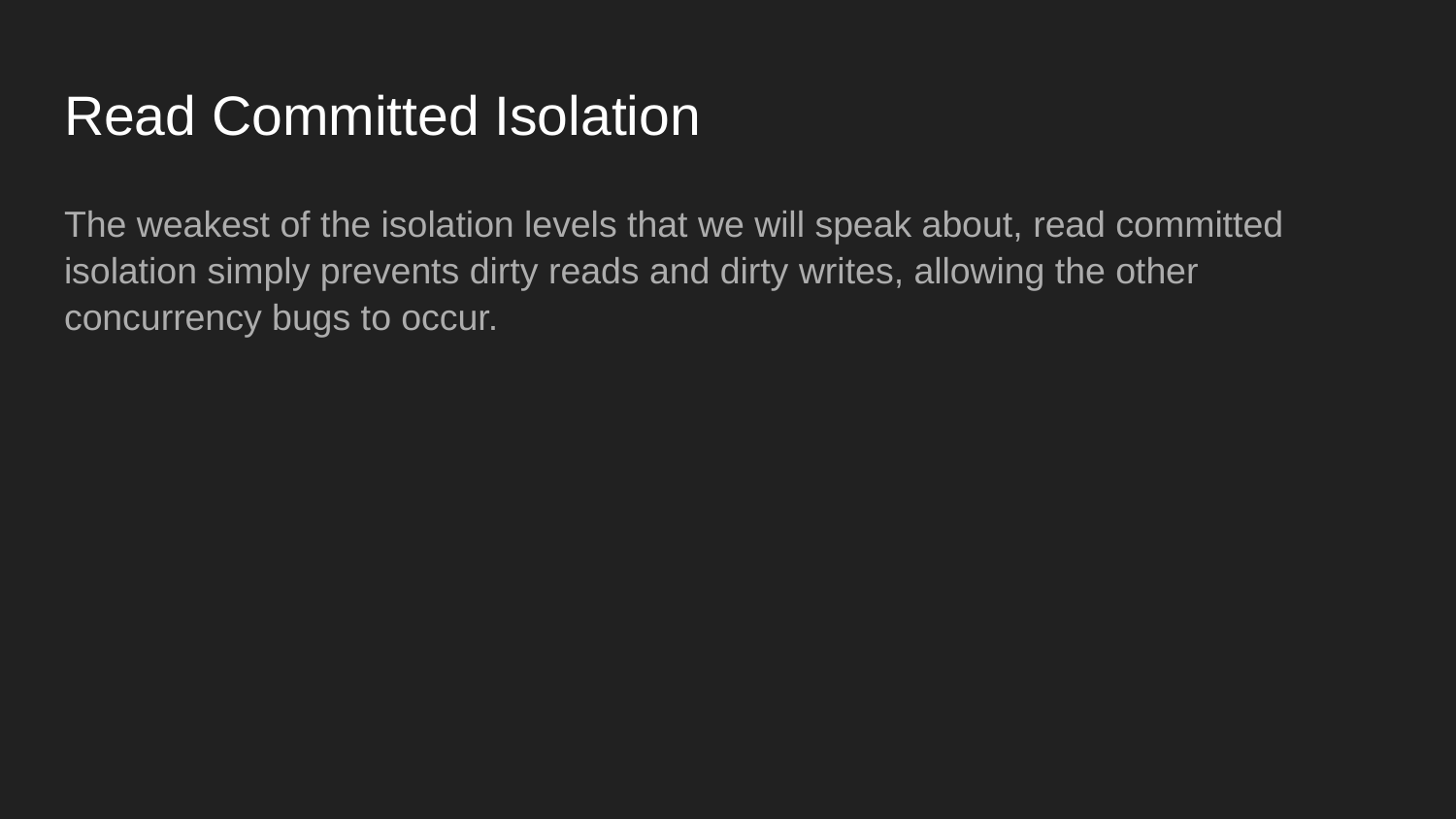

# Read Committed Isolation
The weakest of the isolation levels that we will speak about, read committed isolation simply prevents dirty reads and dirty writes, allowing the other concurrency bugs to occur.